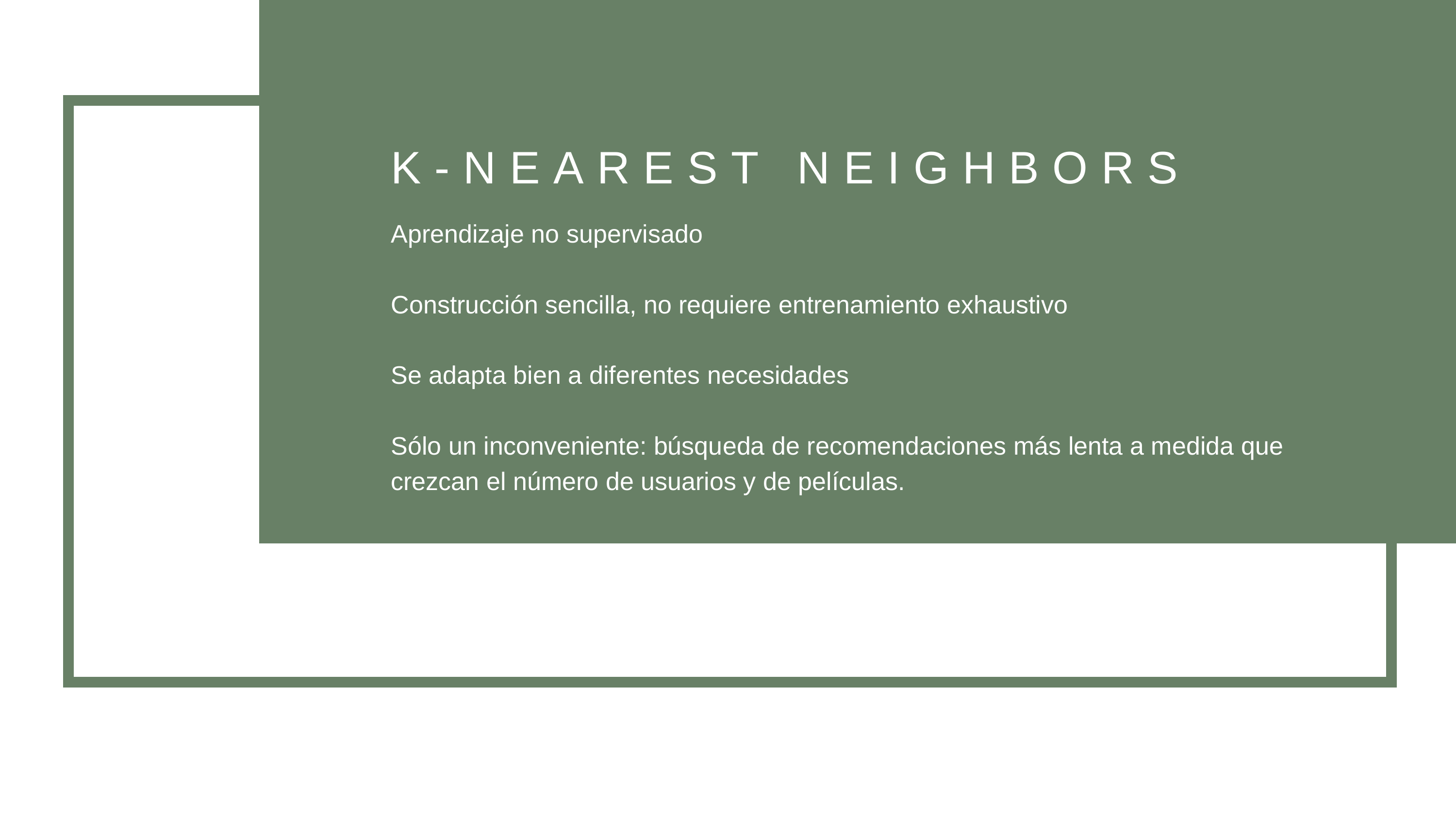

K-NEAREST NEIGHBORS
Aprendizaje no supervisado

Construcción sencilla, no requiere entrenamiento exhaustivo

Se adapta bien a diferentes necesidades

Sólo un inconveniente: búsqueda de recomendaciones más lenta a medida que crezcan el número de usuarios y de películas.